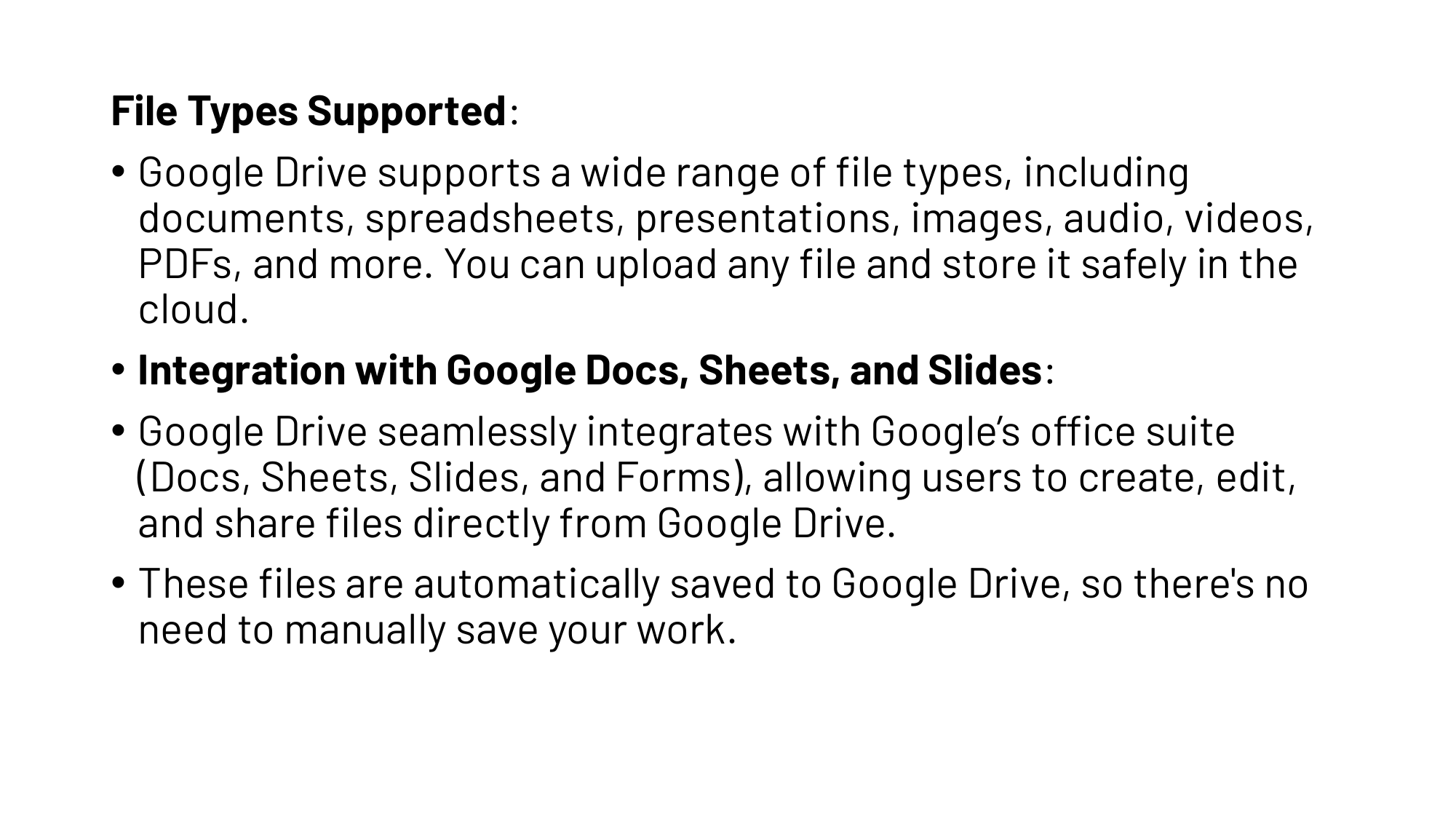

#
File Types Supported:
Google Drive supports a wide range of file types, including documents, spreadsheets, presentations, images, audio, videos, PDFs, and more. You can upload any file and store it safely in the cloud.
Integration with Google Docs, Sheets, and Slides:
Google Drive seamlessly integrates with Google’s office suite (Docs, Sheets, Slides, and Forms), allowing users to create, edit, and share files directly from Google Drive.
These files are automatically saved to Google Drive, so there's no need to manually save your work.